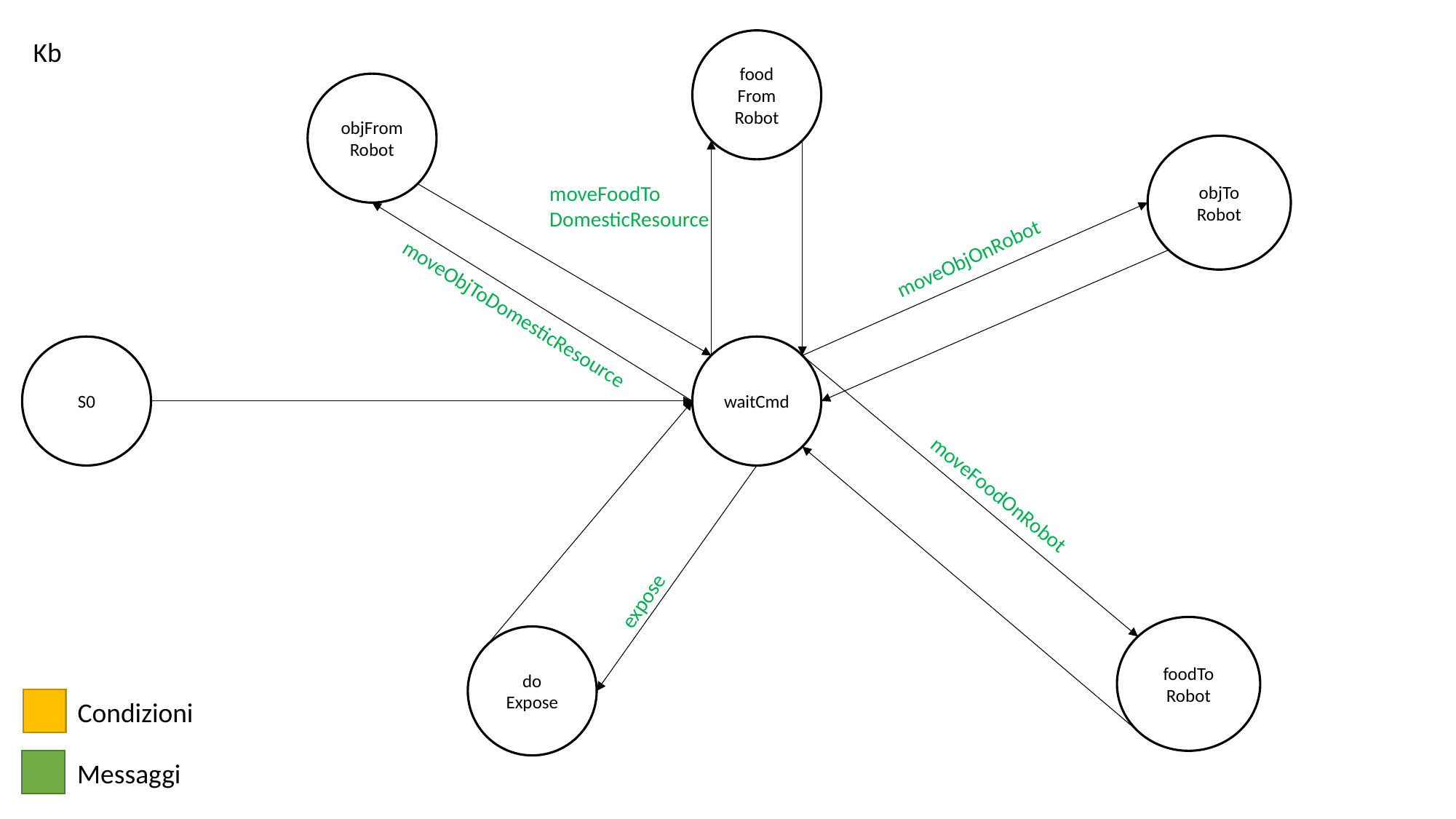

Kb
food From Robot
objFromRobot
objTo Robot
moveFoodTo
DomesticResource
moveObjOnRobot
moveObjToDomesticResource
S0
waitCmd
moveFoodOnRobot
expose
foodTo Robot
do
Expose

Condizioni

Messaggi